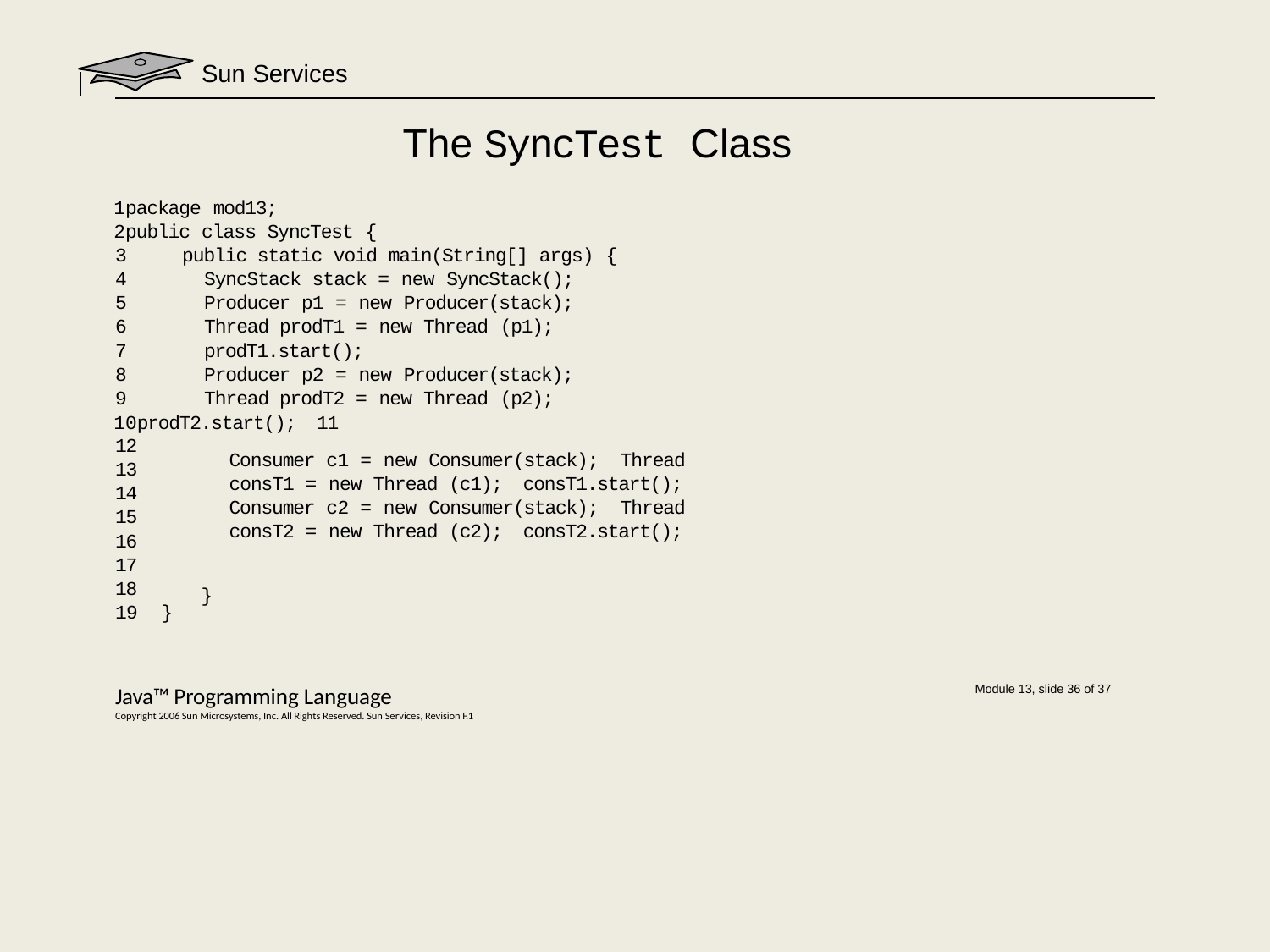

# Sun Services

The SyncTest Class
package mod13;
public class SyncTest {
public static void main(String[] args) {
SyncStack stack = new SyncStack();
Producer p1 = new Producer(stack);
Thread prodT1 = new Thread (p1);
prodT1.start();
Producer p2 = new Producer(stack);
Thread prodT2 = new Thread (p2);
prodT2.start();  11
12
13
14
15
16
17
18
19	}
Consumer c1 = new Consumer(stack);  Thread consT1 = new Thread (c1);  consT1.start();
Consumer c2 = new Consumer(stack);  Thread consT2 = new Thread (c2);  consT2.start();
}
Java™ Programming Language
Copyright 2006 Sun Microsystems, Inc. All Rights Reserved. Sun Services, Revision F.1
Module 13, slide 36 of 37